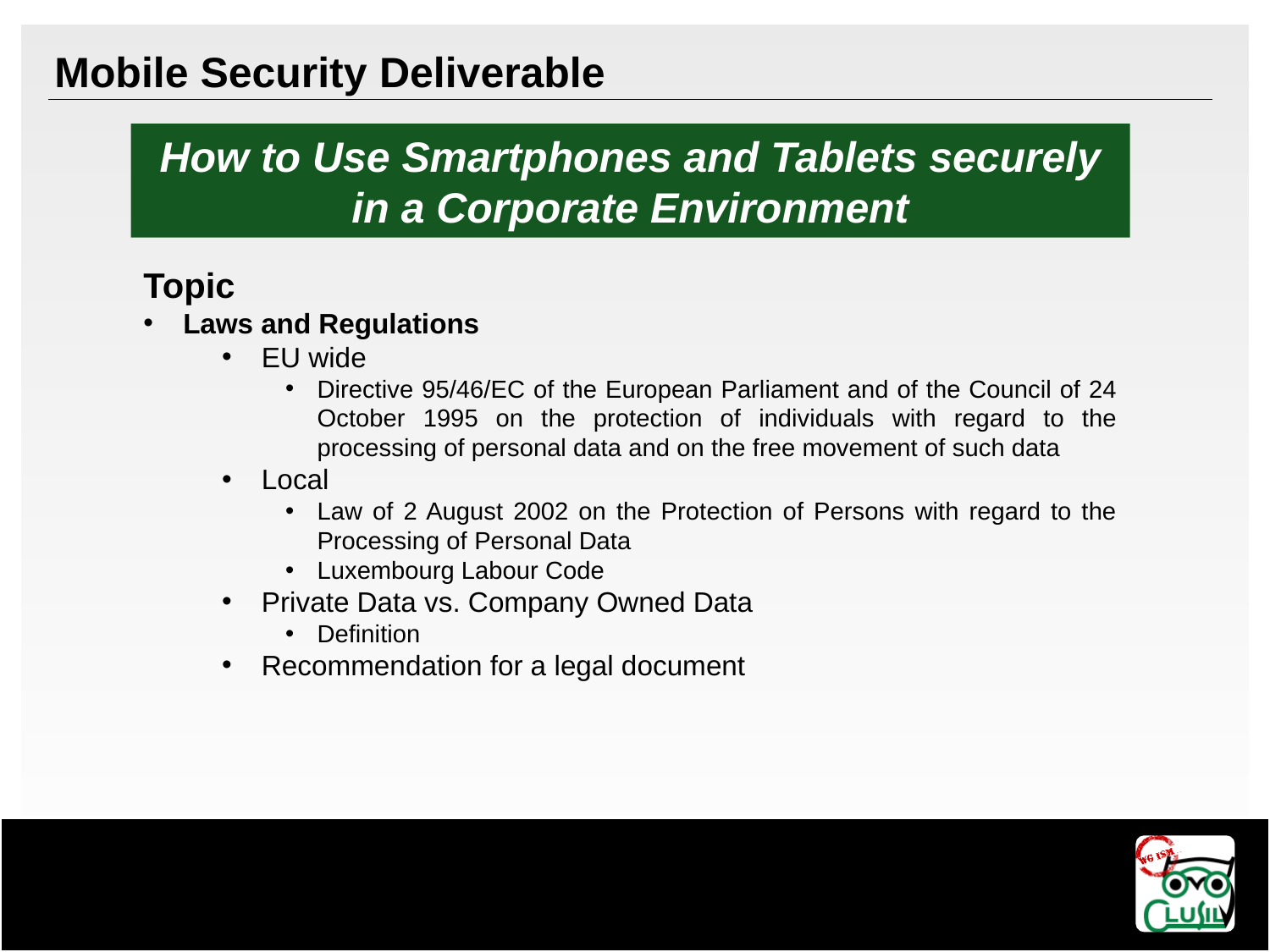

Mobile Security Deliverable
How to Use Smartphones and Tablets securely in a Corporate Environment
Topic
Laws and Regulations
EU wide
Directive 95/46/EC of the European Parliament and of the Council of 24 October 1995 on the protection of individuals with regard to the processing of personal data and on the free movement of such data
Local
Law of 2 August 2002 on the Protection of Persons with regard to the Processing of Personal Data
Luxembourg Labour Code
Private Data vs. Company Owned Data
Definition
Recommendation for a legal document